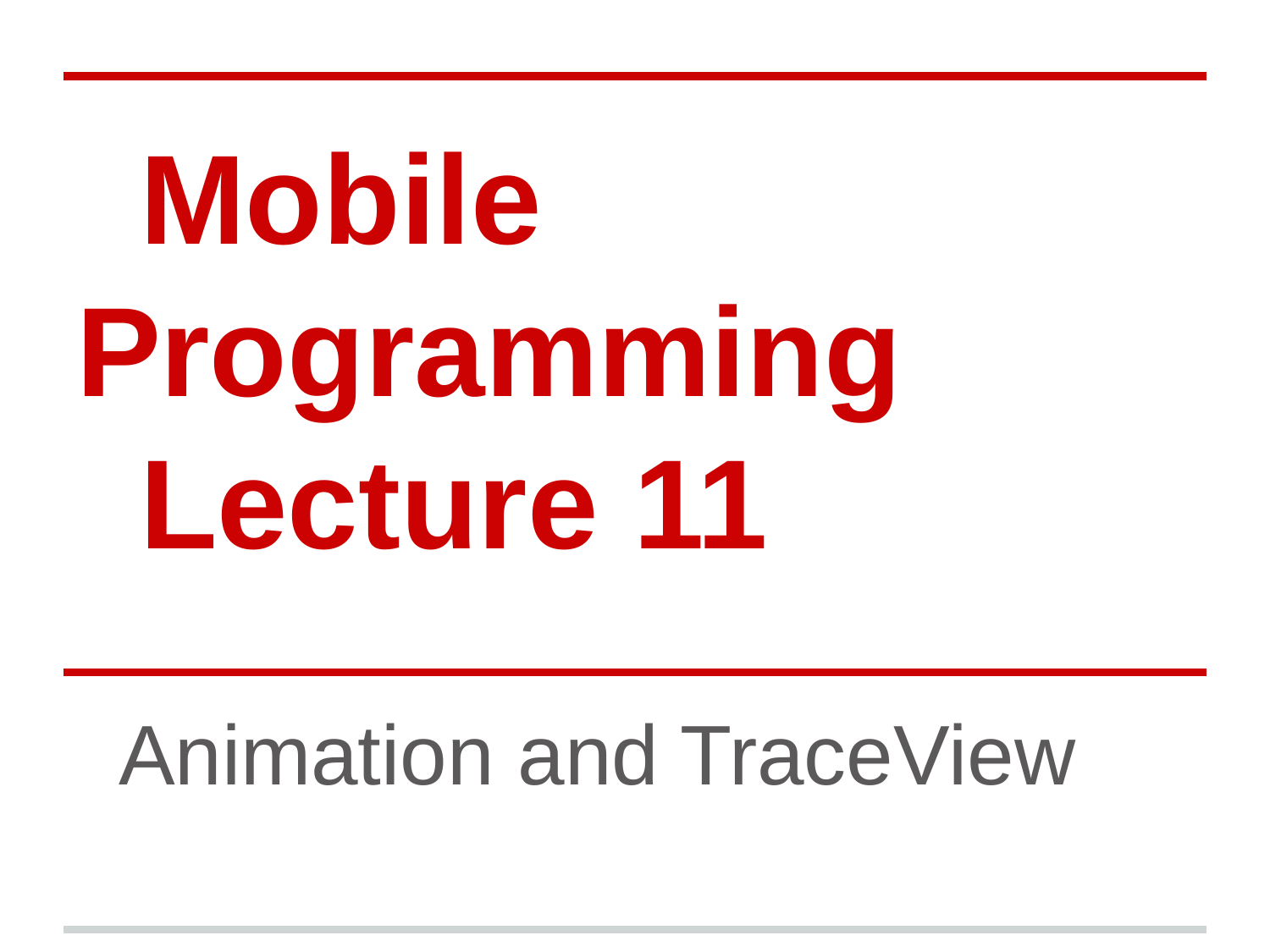

# Mobile Programming
Lecture 11
Animation and TraceView